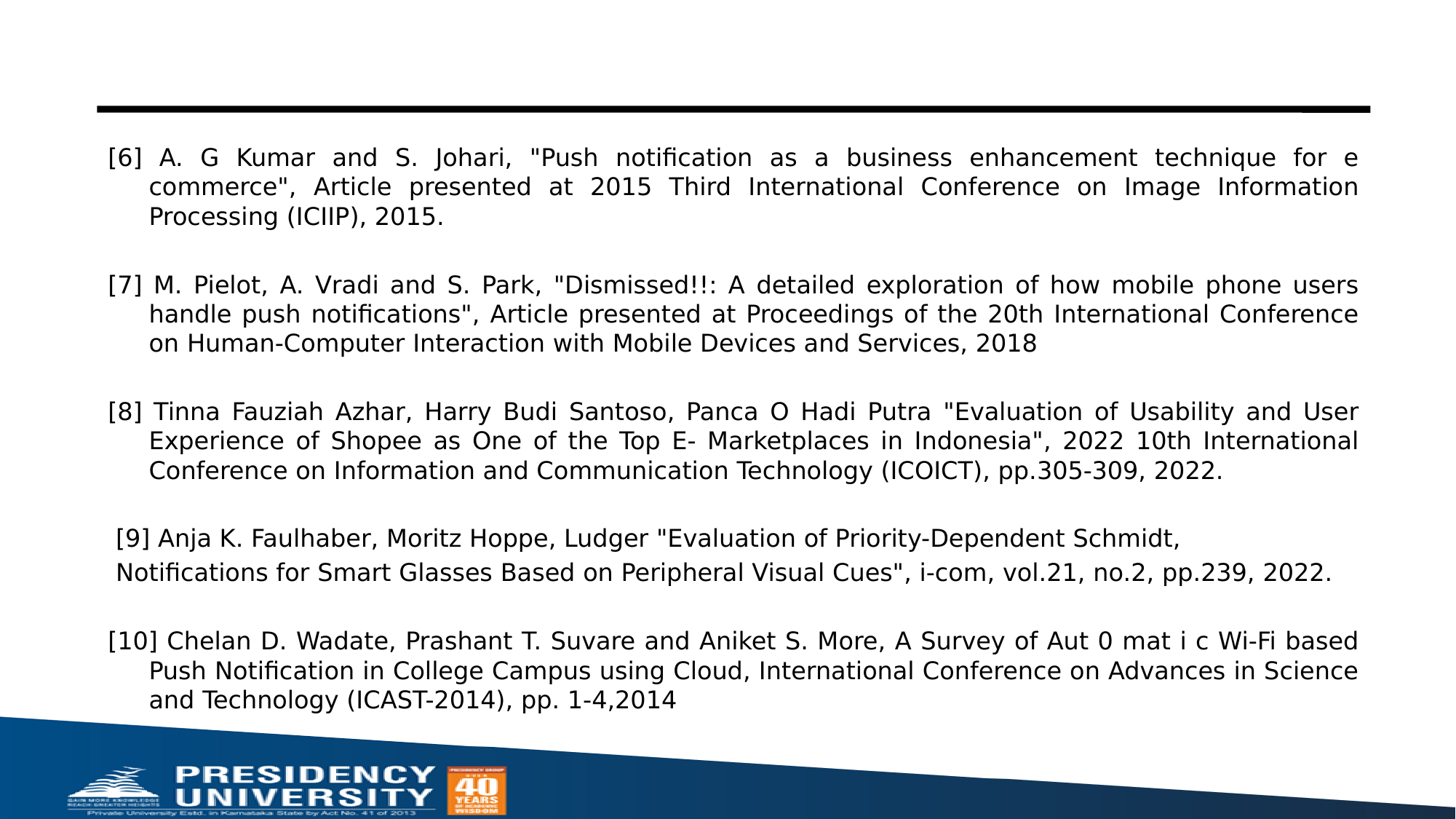

[6] A. G Kumar and S. Johari, "Push notification as a business enhancement technique for e commerce", Article presented at 2015 Third International Conference on Image Information Processing (ICIIP), 2015.

[7] M. Pielot, A. Vradi and S. Park, "Dismissed!!: A detailed exploration of how mobile phone users handle push notifications", Article presented at Proceedings of the 20th International Conference on Human-Computer Interaction with Mobile Devices and Services, 2018

[8] Tinna Fauziah Azhar, Harry Budi Santoso, Panca O Hadi Putra "Evaluation of Usability and User Experience of Shopee as One of the Top E- Marketplaces in Indonesia", 2022 10th International Conference on Information and Communication Technology (ICOICT), pp.305-309, 2022.

 [9] Anja K. Faulhaber, Moritz Hoppe, Ludger "Evaluation of Priority-Dependent Schmidt,
 Notifications for Smart Glasses Based on Peripheral Visual Cues", i-com, vol.21, no.2, pp.239, 2022.

[10] Chelan D. Wadate, Prashant T. Suvare and Aniket S. More, A Survey of Aut 0 mat i c Wi-Fi based Push Notification in College Campus using Cloud, International Conference on Advances in Science and Technology (ICAST-2014), pp. 1-4,2014